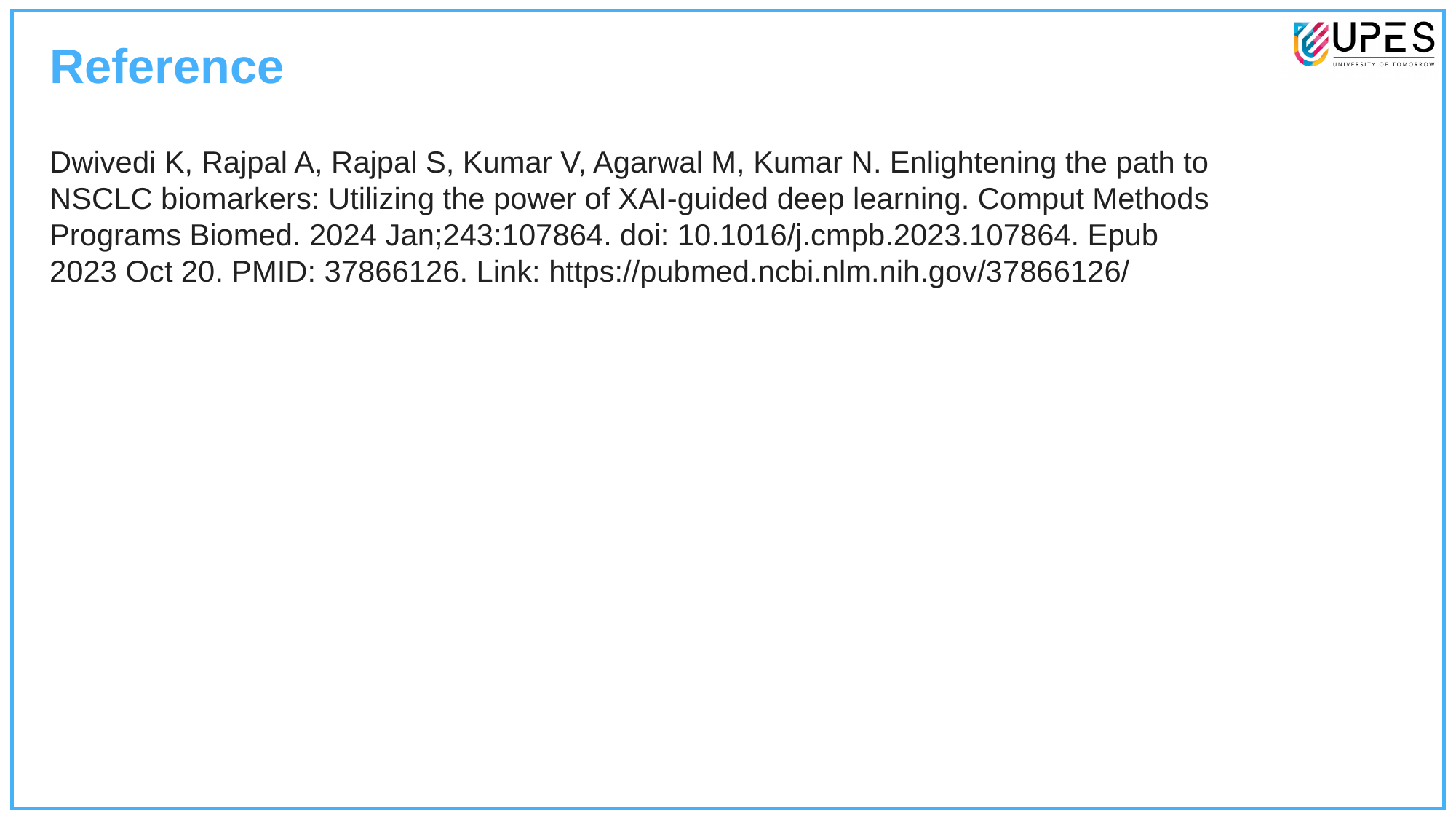

Reference
Dwivedi K, Rajpal A, Rajpal S, Kumar V, Agarwal M, Kumar N. Enlightening the path to NSCLC biomarkers: Utilizing the power of XAI-guided deep learning. Comput Methods Programs Biomed. 2024 Jan;243:107864. doi: 10.1016/j.cmpb.2023.107864. Epub 2023 Oct 20. PMID: 37866126. Link: https://pubmed.ncbi.nlm.nih.gov/37866126/